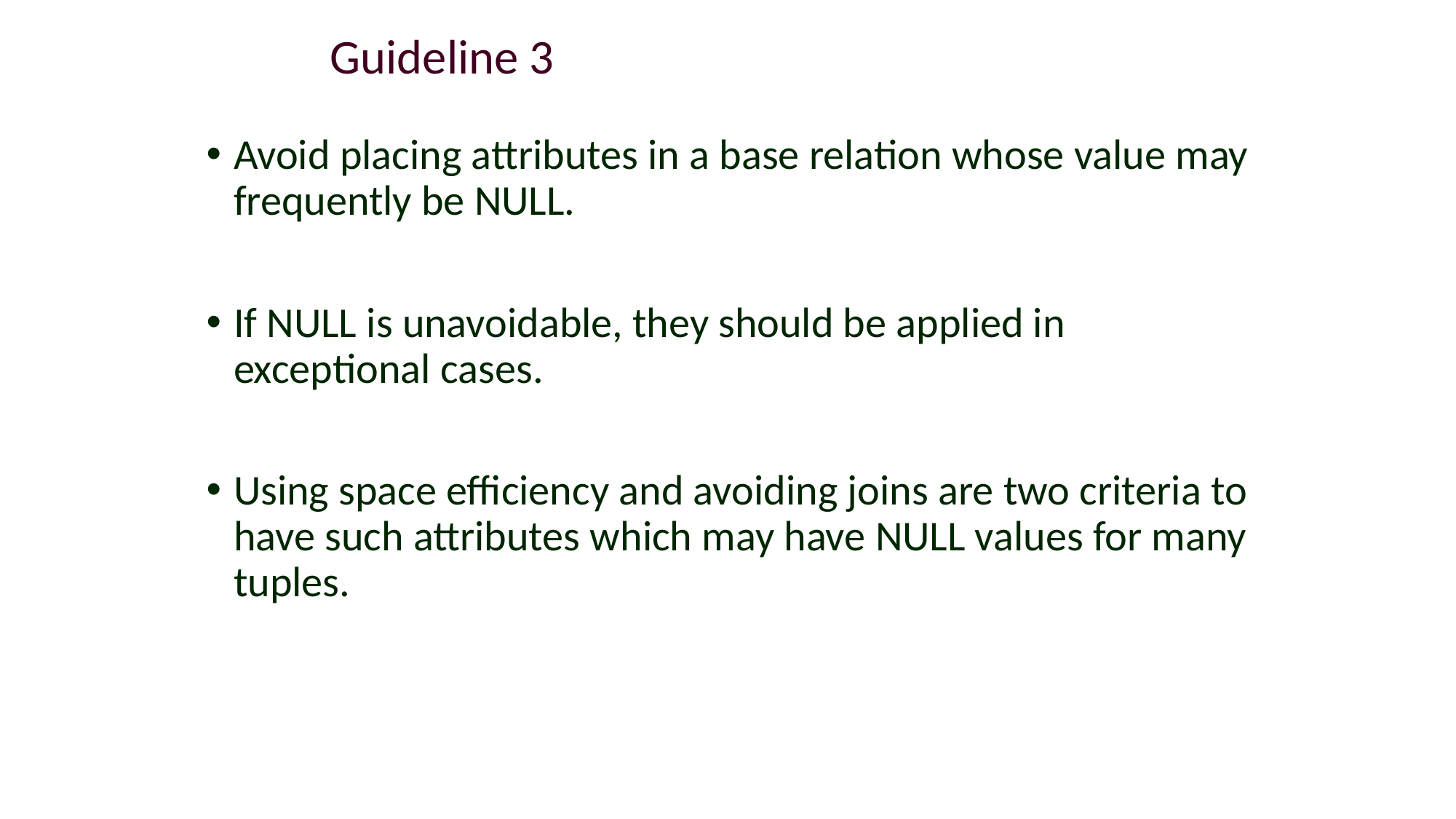

# Guideline 3
Avoid placing attributes in a base relation whose value may frequently be NULL.

If NULL is unavoidable, they should be applied in exceptional cases.

Using space efficiency and avoiding joins are two criteria to have such attributes which may have NULL values for many tuples.